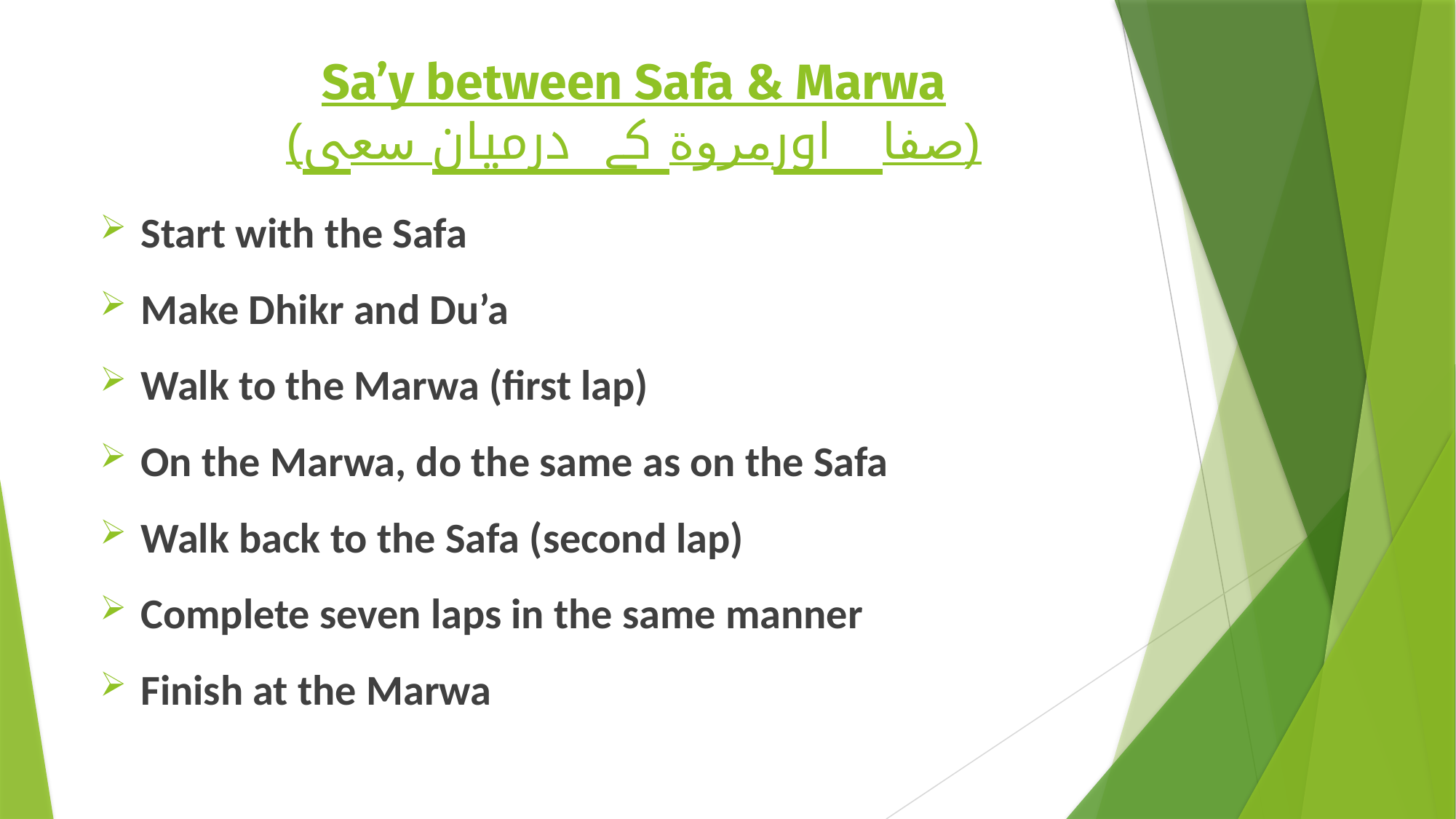

# Sa’y between Safa & Marwa (صفا   اورمروة کے  درمیان سعی)
Start with the Safa
Make Dhikr and Du’a
Walk to the Marwa (first lap)
On the Marwa, do the same as on the Safa
Walk back to the Safa (second lap)
Complete seven laps in the same manner
Finish at the Marwa